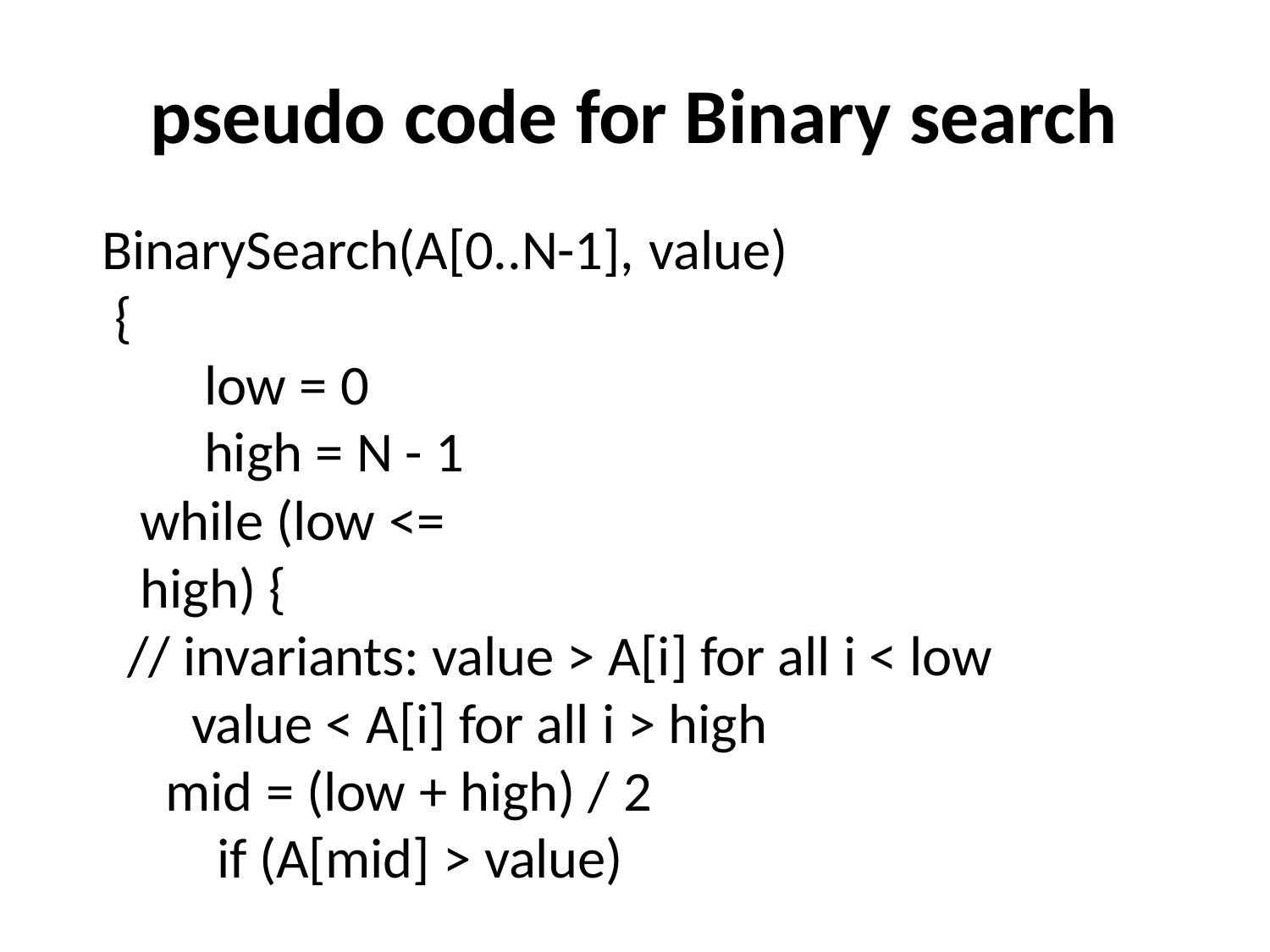

# pseudo code for Binary search
BinarySearch(A[0..N-1], value)
{
low = 0  high = N - 1
while (low <= high) {
// invariants: value > A[i] for all i < low  value < A[i] for all i > high
mid = (low + high) / 2  if (A[mid] > value)